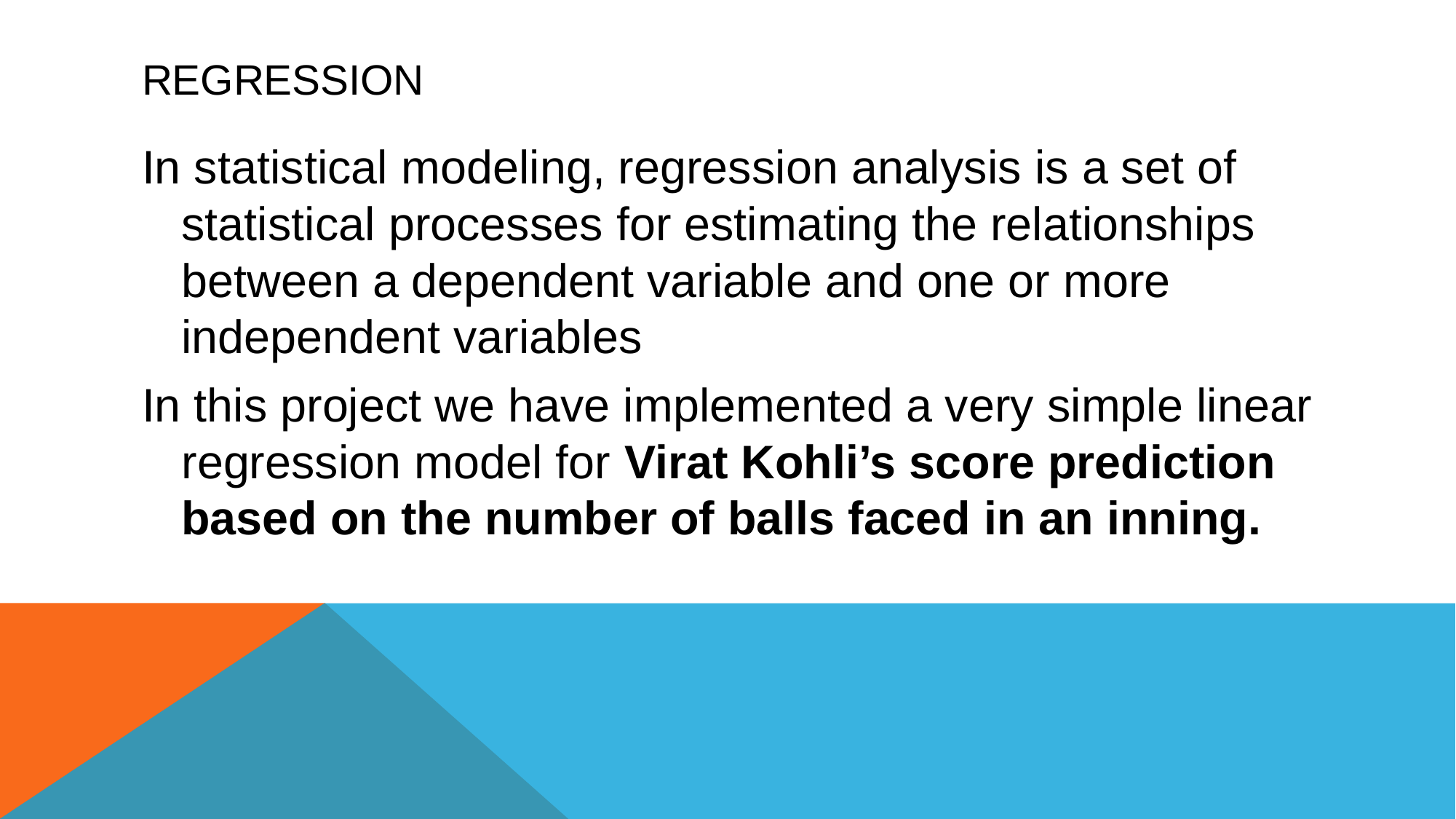

# Regression
In statistical modeling, regression analysis is a set of statistical processes for estimating the relationships between a dependent variable and one or more independent variables
In this project we have implemented a very simple linear regression model for Virat Kohli’s score prediction based on the number of balls faced in an inning.